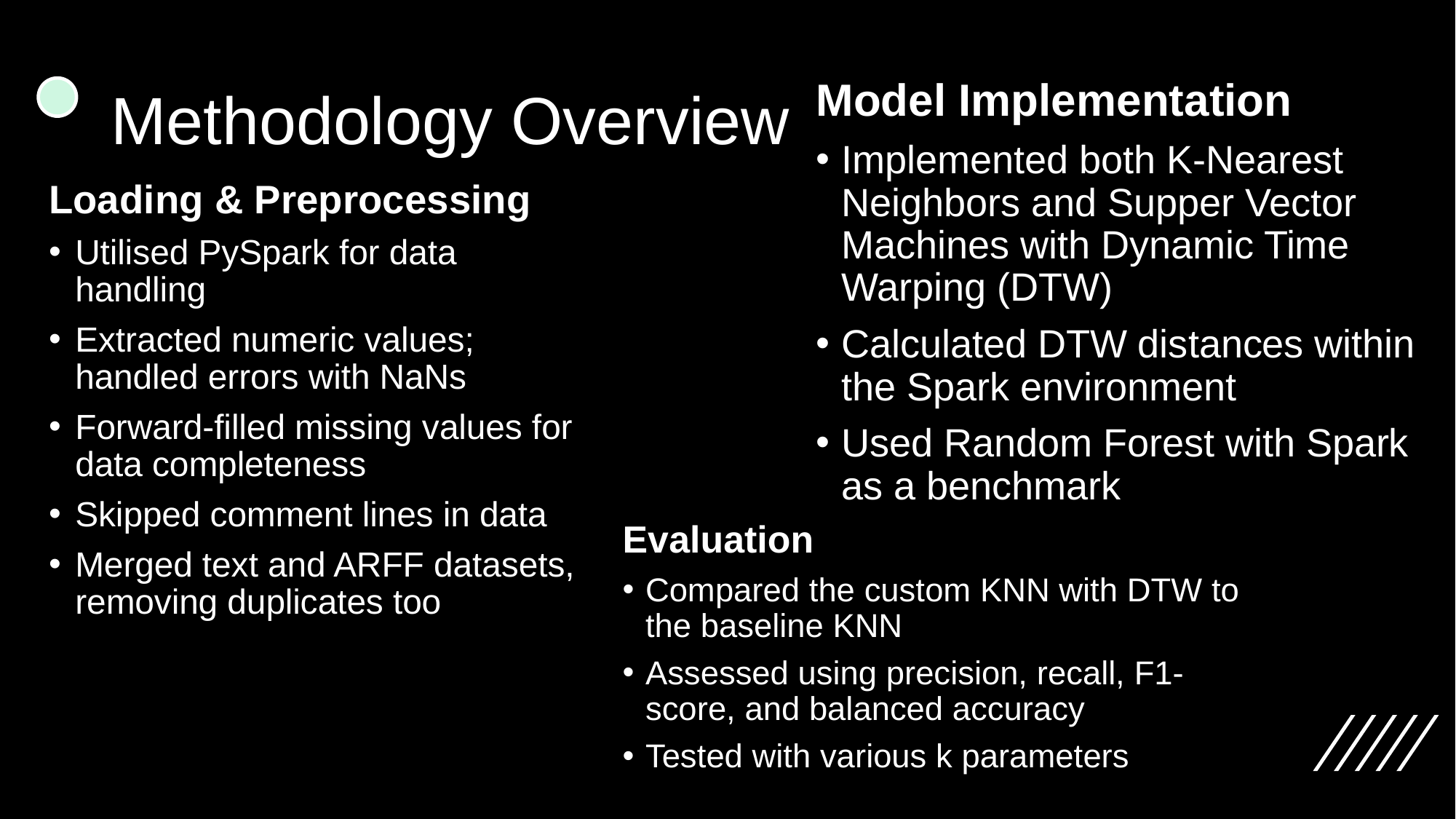

# Methodology Overview
Model Implementation
Implemented both K-Nearest Neighbors and Supper Vector Machines with Dynamic Time Warping (DTW)
Calculated DTW distances within the Spark environment
Used Random Forest with Spark as a benchmark
Loading & Preprocessing
Utilised PySpark for data handling
Extracted numeric values; handled errors with NaNs
Forward-filled missing values for data completeness
Skipped comment lines in data
Merged text and ARFF datasets, removing duplicates too
Evaluation
Compared the custom KNN with DTW to the baseline KNN
Assessed using precision, recall, F1-score, and balanced accuracy
Tested with various k parameters